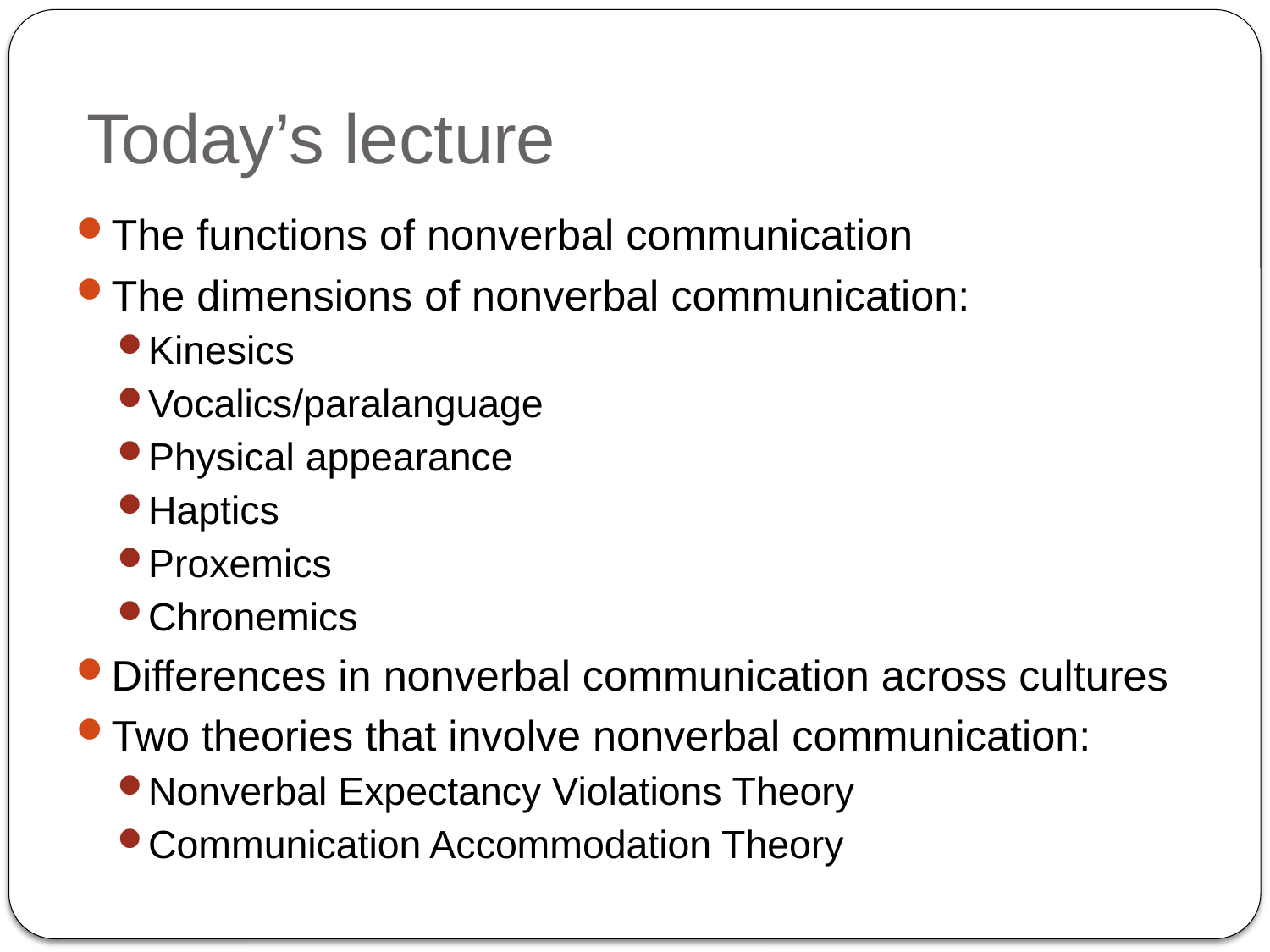

# Today’s lecture
The functions of nonverbal communication
The dimensions of nonverbal communication:
Kinesics
Vocalics/paralanguage
Physical appearance
Haptics
Proxemics
Chronemics
Differences in nonverbal communication across cultures
Two theories that involve nonverbal communication:
Nonverbal Expectancy Violations Theory
Communication Accommodation Theory